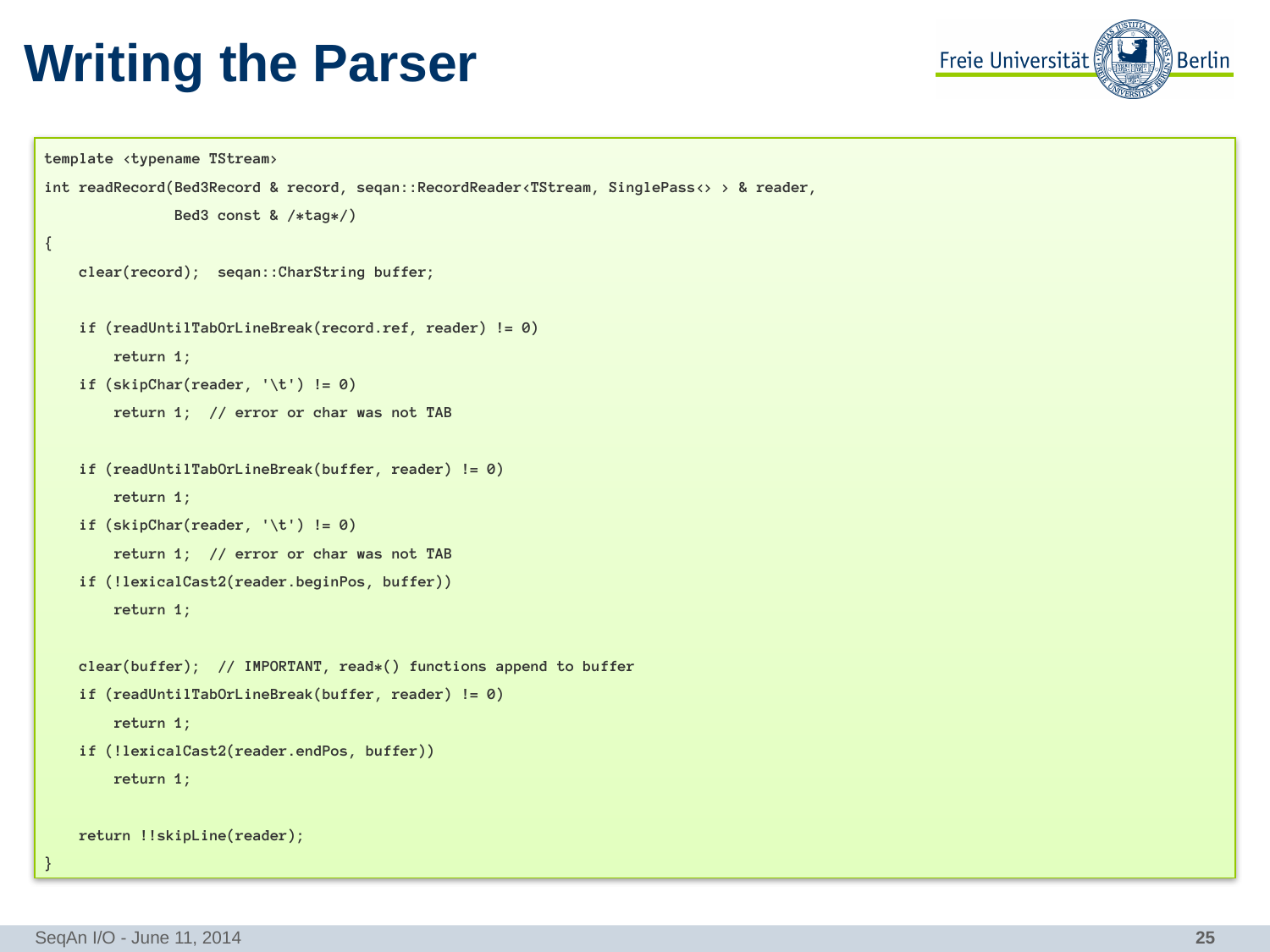

# Writing the Parser
template <typename TStream>
int readRecord(Bed3Record & record, seqan::RecordReader<TStream, SinglePass<> > & reader,
               Bed3 const & /*tag*/)
{
    clear(record);  seqan::CharString buffer;

    if (readUntilTabOrLineBreak(record.ref, reader) != 0)
        return 1;
    if (skipChar(reader, '\t') != 0)
        return 1;  // error or char was not TAB

    if (readUntilTabOrLineBreak(buffer, reader) != 0)
        return 1;
    if (skipChar(reader, '\t') != 0)
        return 1;  // error or char was not TAB
    if (!lexicalCast2(reader.beginPos, buffer))
        return 1;

    clear(buffer);  // IMPORTANT, read*() functions append to buffer
    if (readUntilTabOrLineBreak(buffer, reader) != 0)
        return 1;
    if (!lexicalCast2(reader.endPos, buffer))
        return 1;

    return !!skipLine(reader);
}
SeqAn I/O - June 11, 2014